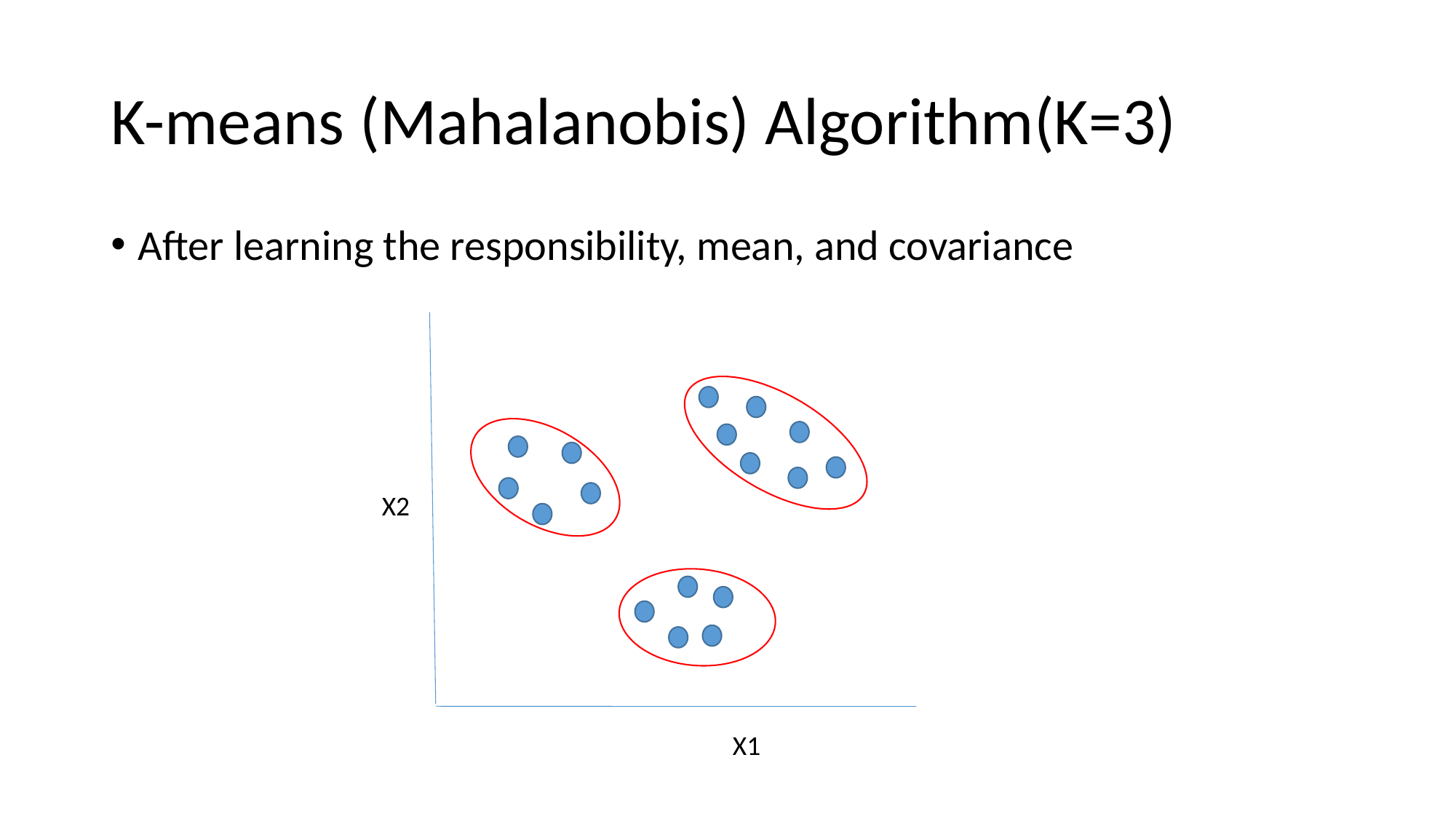

# K-means (Mahalanobis) Algorithm(K=3)
After learning the responsibility, mean, and covariance

X2

X1